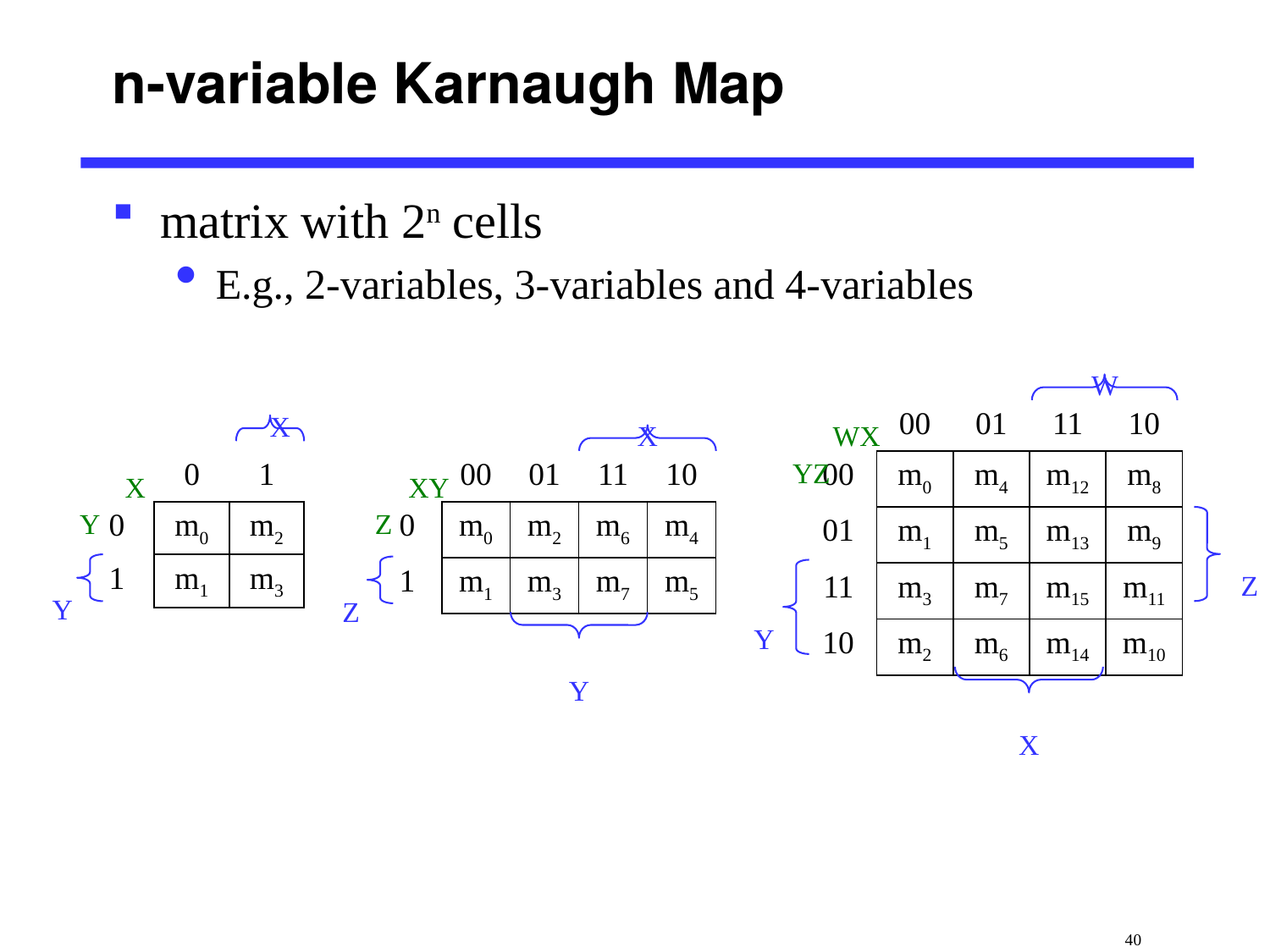

# n-variable Karnaugh Map
matrix with 2n cells
E.g., 2-variables, 3-variables and 4-variables

W

X

X
WX
YZ
|  | 00 | 01 | 11 | 10 |
| --- | --- | --- | --- | --- |
| 00 | m0 | m4 | m12 | m8 |
| 01 | m1 | m5 | m13 | m9 |
| 11 | m3 | m7 | m15 | m11 |
| 10 | m2 | m6 | m14 | m10 |
X
Y
XY
Z
|  | 0 | 1 |
| --- | --- | --- |
| 0 | m0 | m2 |
| 1 | m1 | m3 |
|  | 00 | 01 | 11 | 10 |
| --- | --- | --- | --- | --- |
| 0 | m0 | m2 | m6 | m4 |
| 1 | m1 | m3 | m7 | m5 |
Z

Y

Z

Y

Y

X
                           40